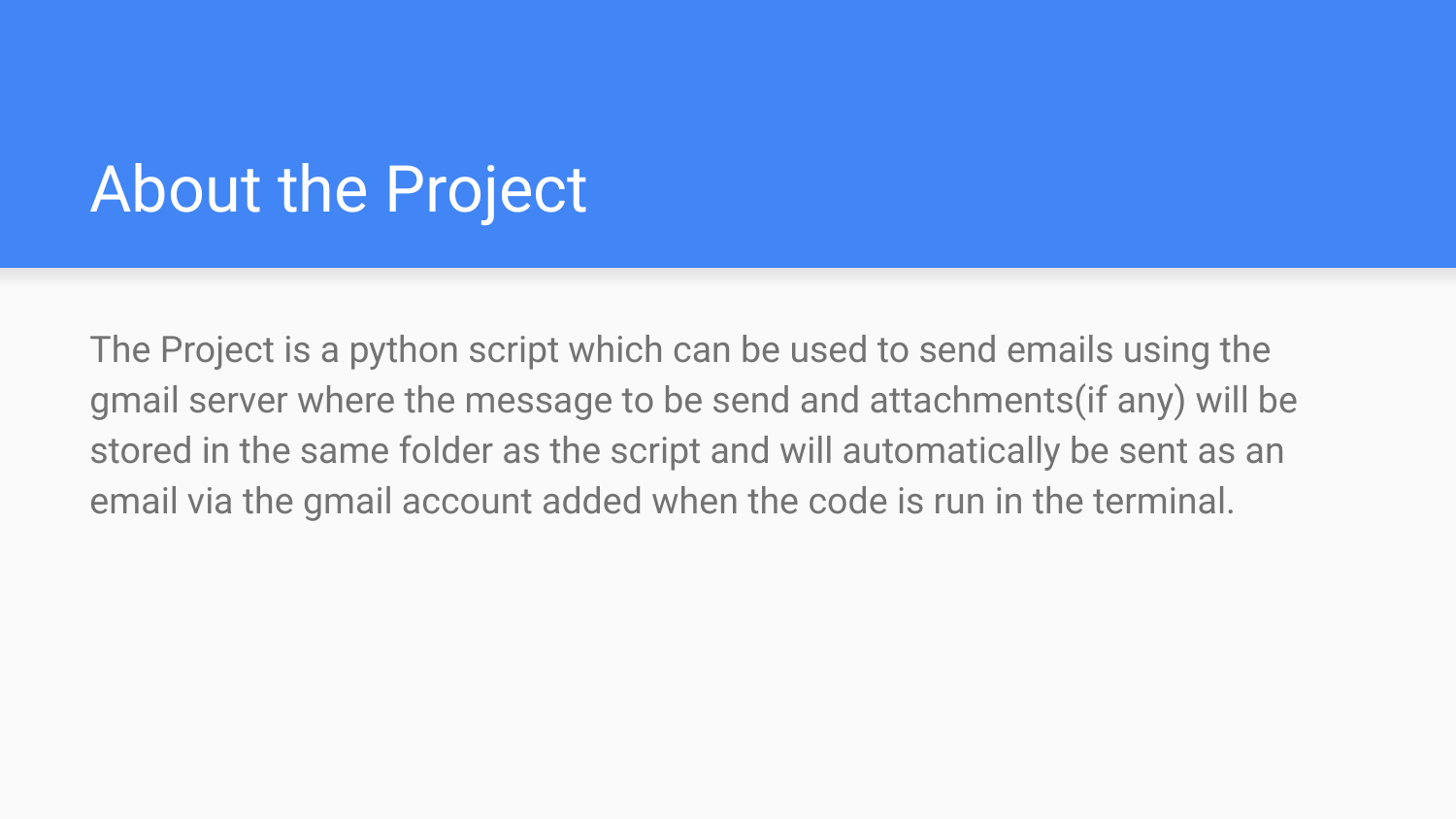

# About the Project
The Project is a python script which can be used to send emails using the gmail server where the message to be send and attachments(if any) will be  stored in the same folder as the script and will automatically be sent as an email via the gmail account added when the code is run in the terminal.